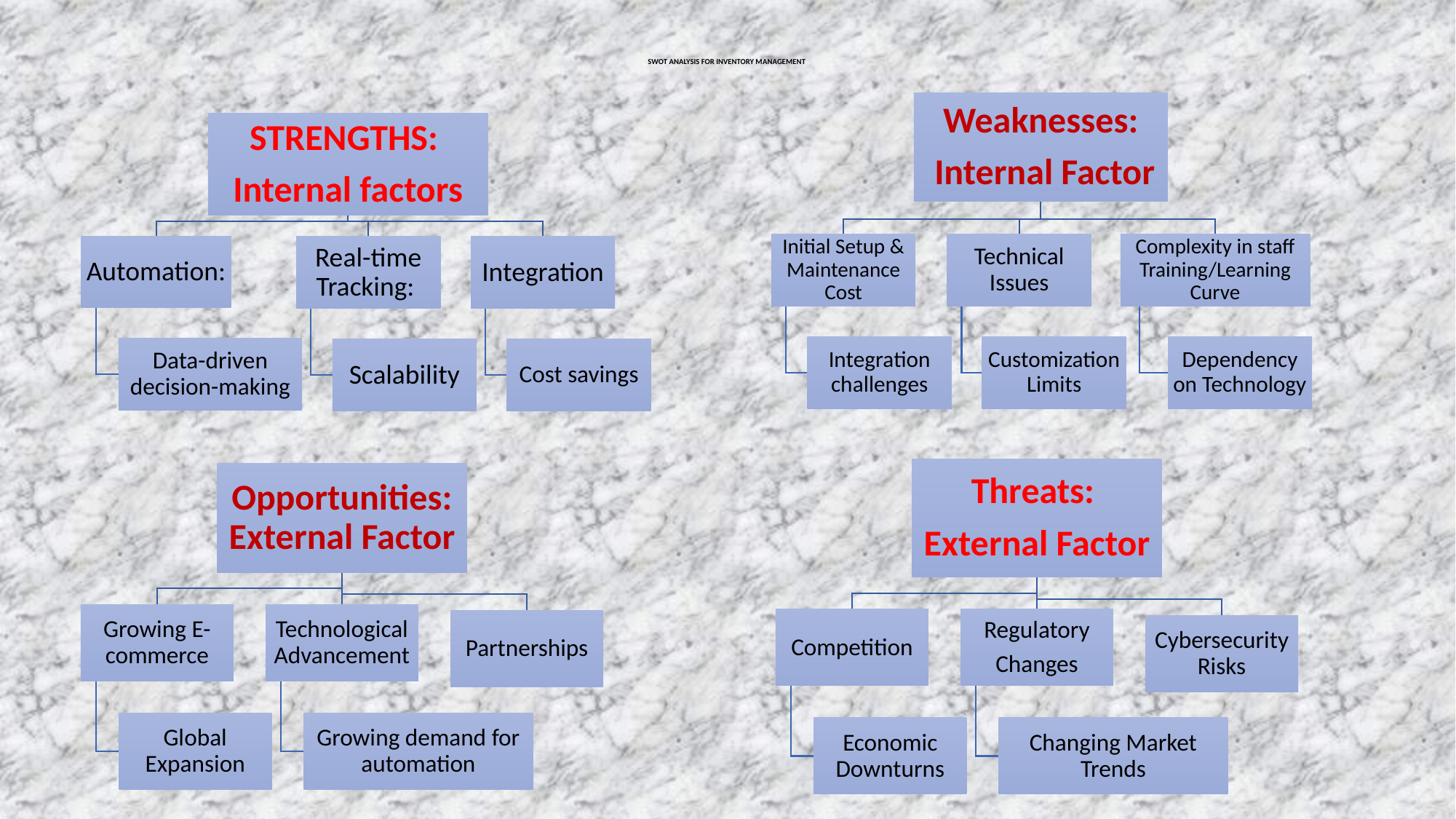

# SWOT ANALYSIS FOR INVENTORY MANAGEMENT
Weaknesses:
 Internal Factor
Initial Setup & Maintenance Cost
Integration challenges
Technical Issues
Customization Limits
Complexity in staff Training/Learning Curve
Dependency on Technology
STRENGTHS:
Internal factors
Automation:
Data-driven decision-making
Real-time Tracking:
Scalability
Integration
Cost savings
Opportunities: External Factor
Growing E-commerce
Global Expansion
Technological Advancement
Growing demand for automation
Partnerships
Threats:
External Factor
Competition
Economic Downturns
Regulatory
Changes
Changing Market Trends
Cybersecurity Risks